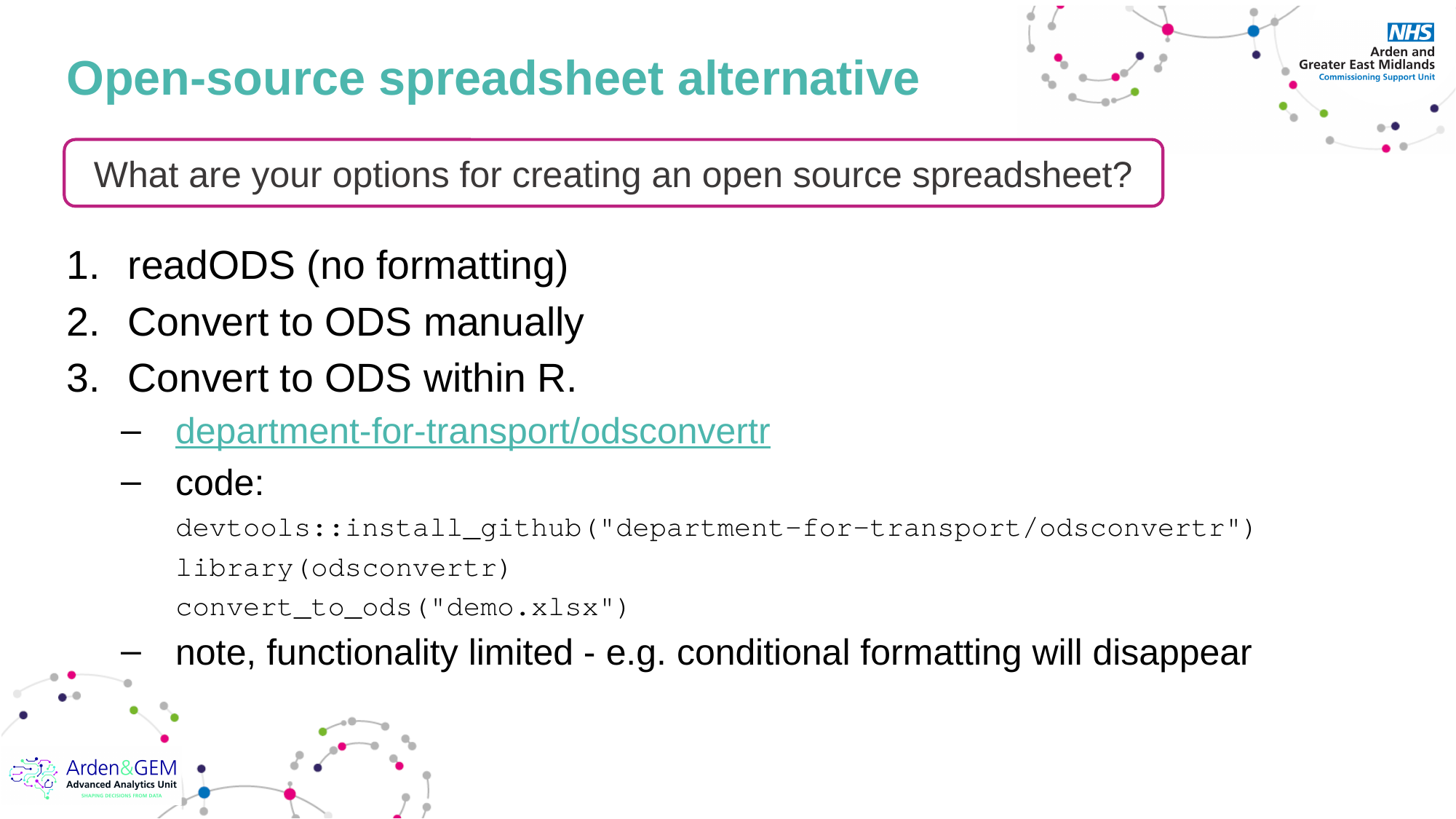

# Open-source spreadsheet alternative
What are your options for creating an open source spreadsheet?
readODS (no formatting)
Convert to ODS manually
Convert to ODS within R.
department-for-transport/odsconvertr
code:
devtools::install_github("department-for-transport/odsconvertr")
library(odsconvertr)
convert_to_ods("demo.xlsx")
note, functionality limited - e.g. conditional formatting will disappear